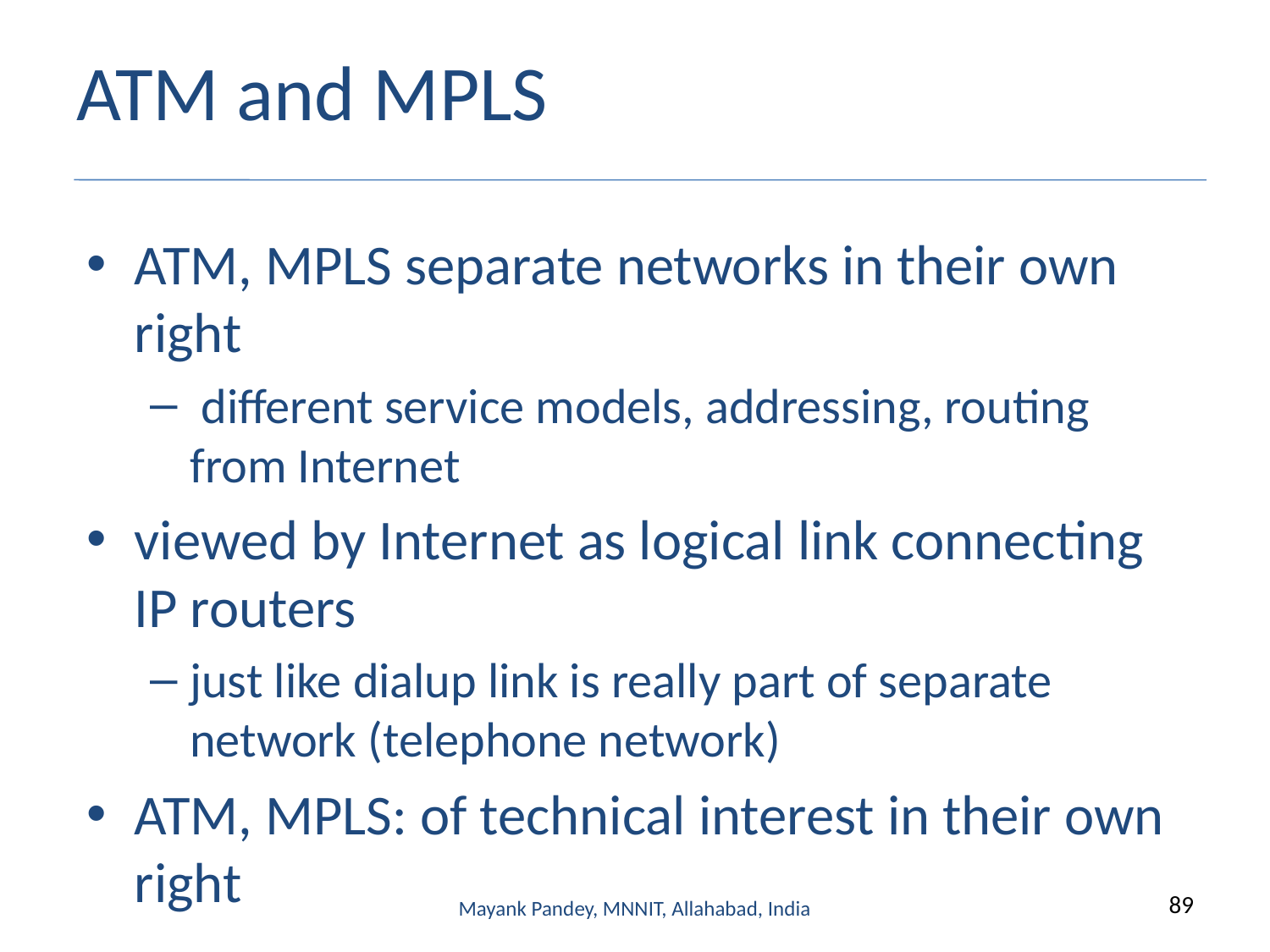

# ATM and MPLS
ATM, MPLS separate networks in their own right
 different service models, addressing, routing from Internet
viewed by Internet as logical link connecting IP routers
just like dialup link is really part of separate network (telephone network)
ATM, MPLS: of technical interest in their own right

Mayank Pandey, MNNIT, Allahabad, India
89